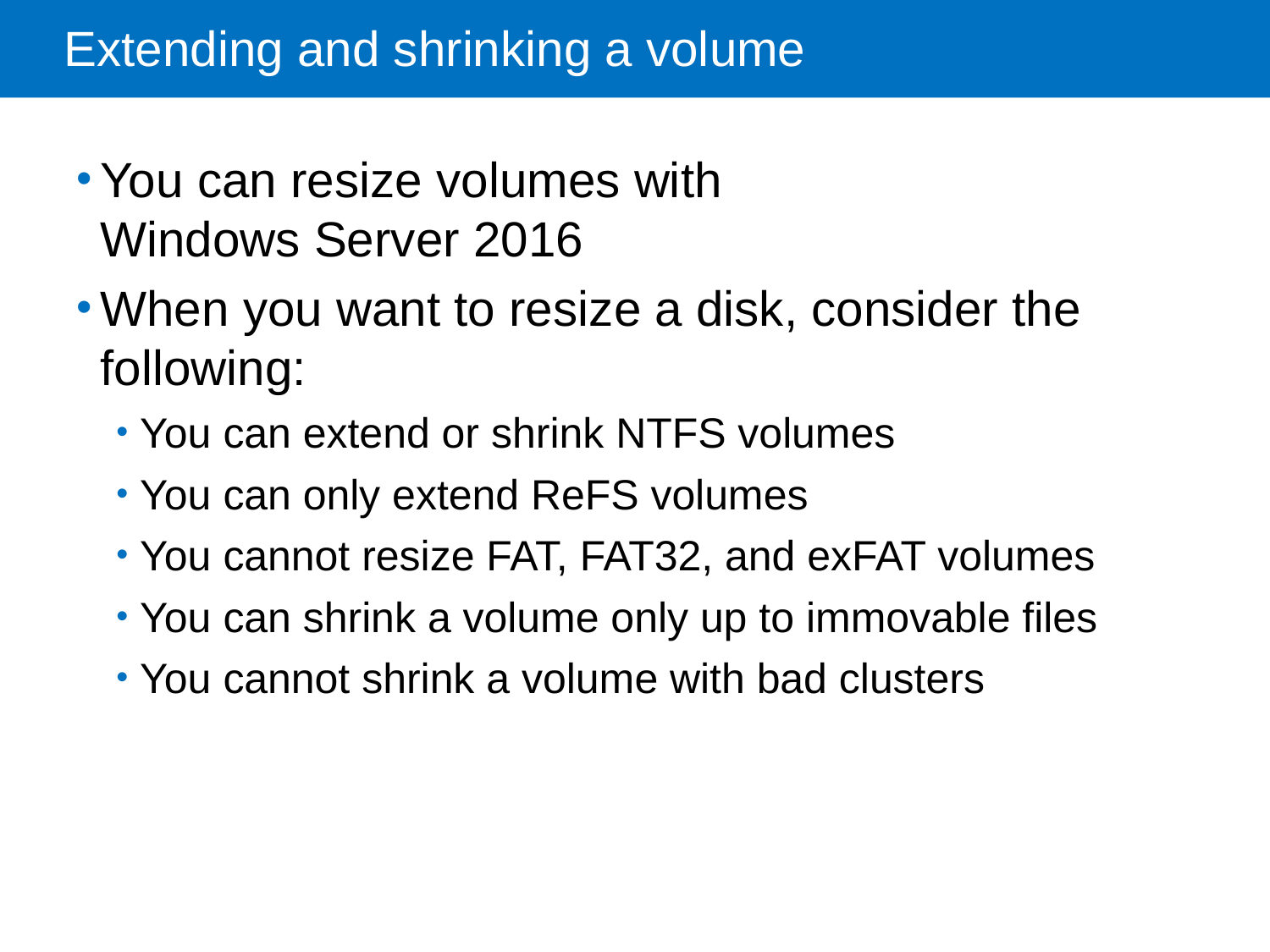

# Extending and shrinking a volume
You can resize volumes with
Windows Server 2016
When you want to resize a disk, consider the following:
You can extend or shrink NTFS volumes
You can only extend ReFS volumes
You cannot resize FAT, FAT32, and exFAT volumes
You can shrink a volume only up to immovable files
You cannot shrink a volume with bad clusters